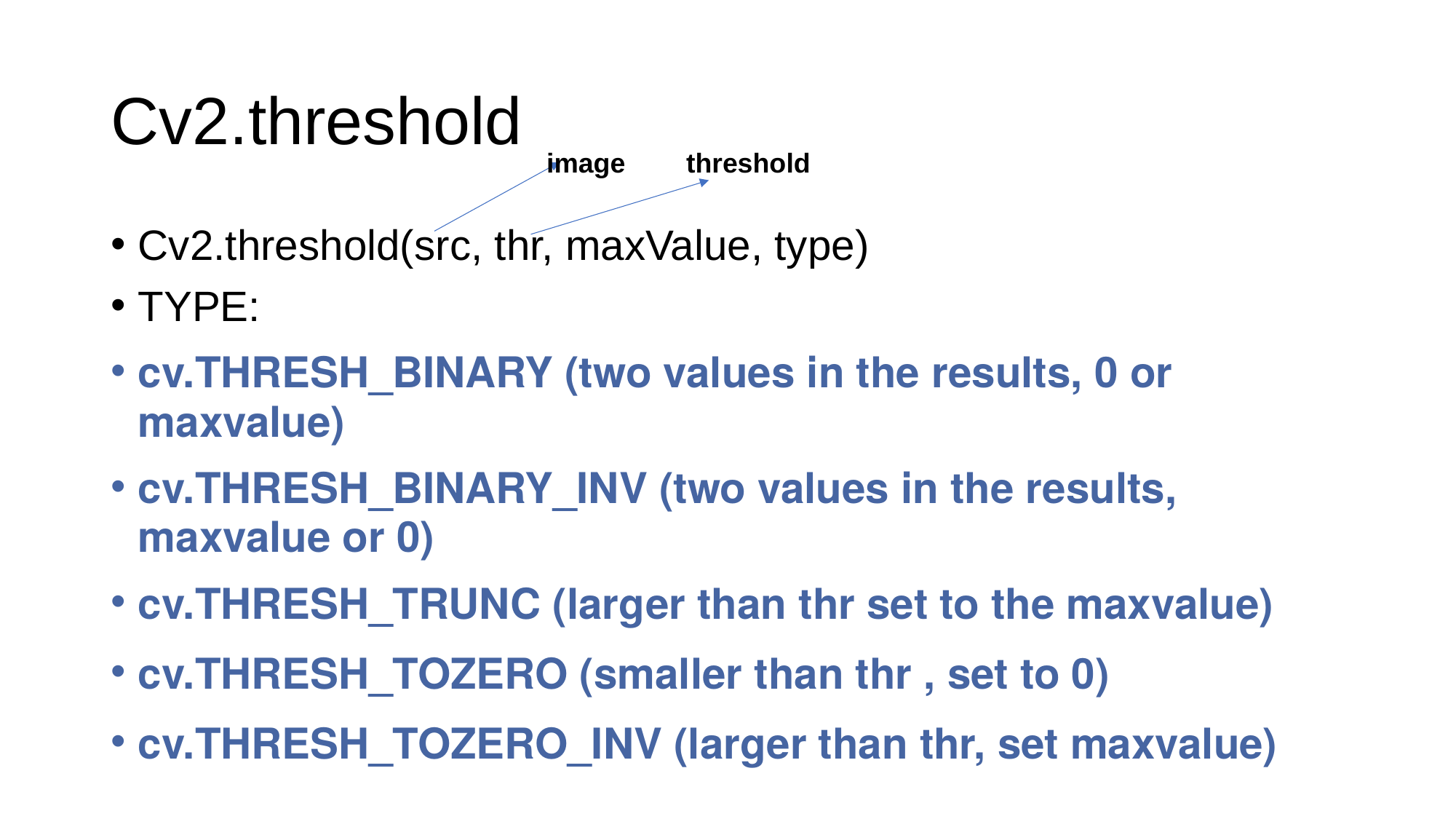

# Cv2.threshold
image
threshold
Cv2.threshold(src, thr, maxValue, type)
TYPE:
cv.THRESH_BINARY (two values in the results, 0 or maxvalue)
cv.THRESH_BINARY_INV (two values in the results,  maxvalue or 0)
cv.THRESH_TRUNC (larger than thr set to the maxvalue)
cv.THRESH_TOZERO (smaller than thr , set to 0)
cv.THRESH_TOZERO_INV (larger than thr, set maxvalue)